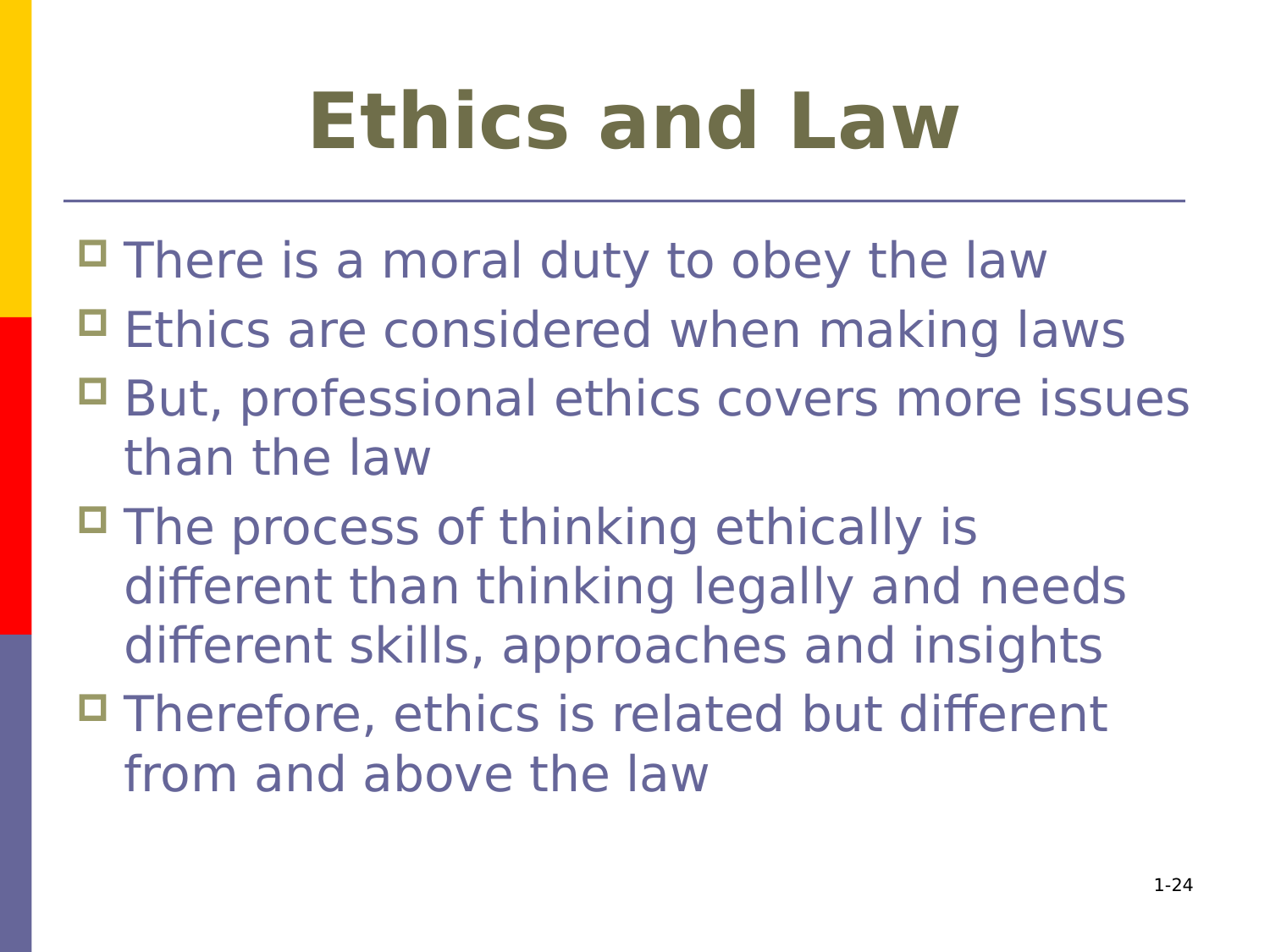

# Ethics and Law
There is a moral duty to obey the law
Ethics are considered when making laws
But, professional ethics covers more issues than the law
The process of thinking ethically is different than thinking legally and needs different skills, approaches and insights
Therefore, ethics is related but different from and above the law
1-24